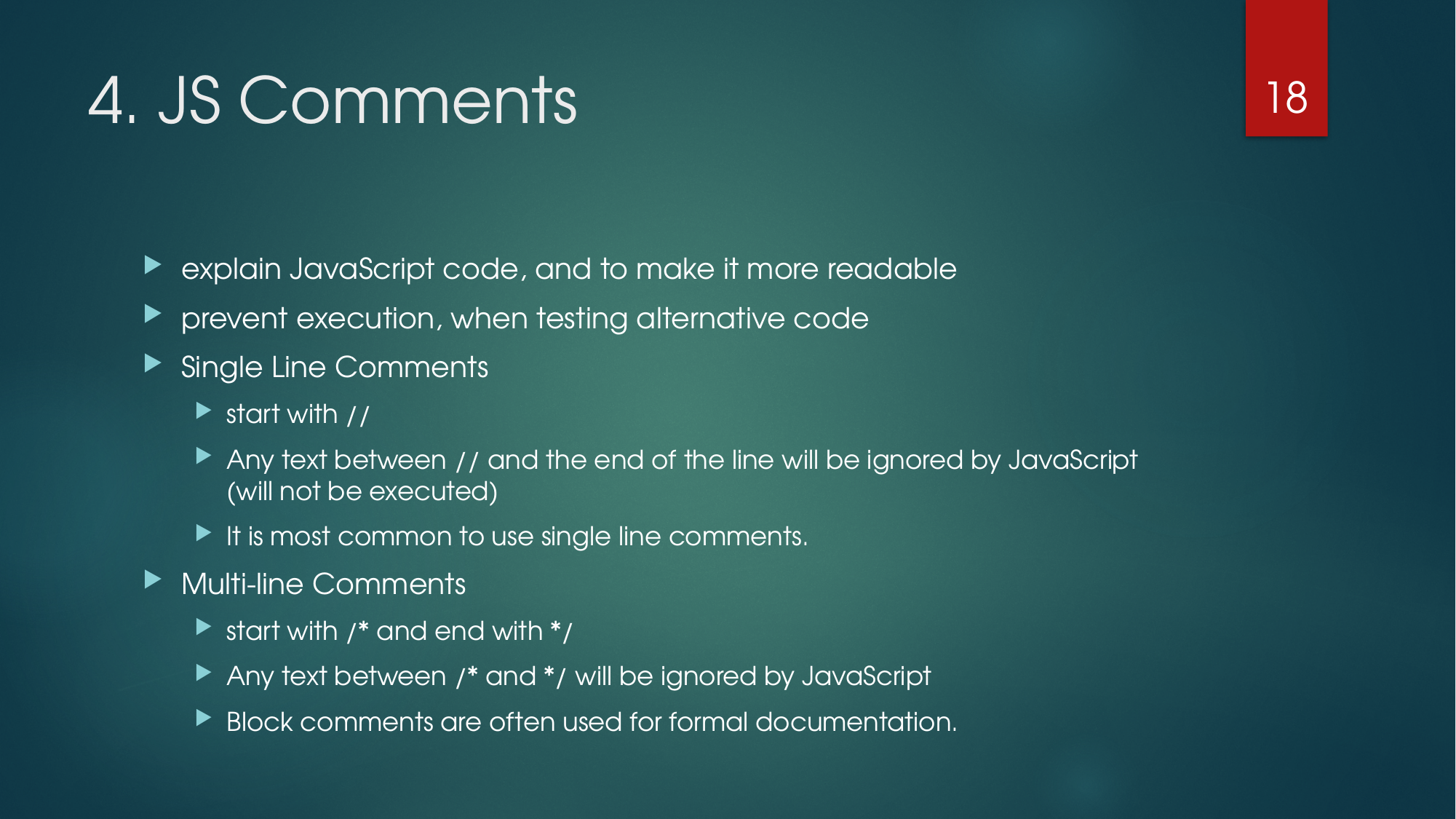

18
# 4. JS Comments
explain JavaScript code, and to make it more readable
prevent execution, when testing alternative code
Single Line Comments
start with //
Any text between // and the end of the line will be ignored by JavaScript (will not be executed)
It is most common to use single line comments.
Multi-line Comments
start with /* and end with */
Any text between /* and */ will be ignored by JavaScript
Block comments are often used for formal documentation.